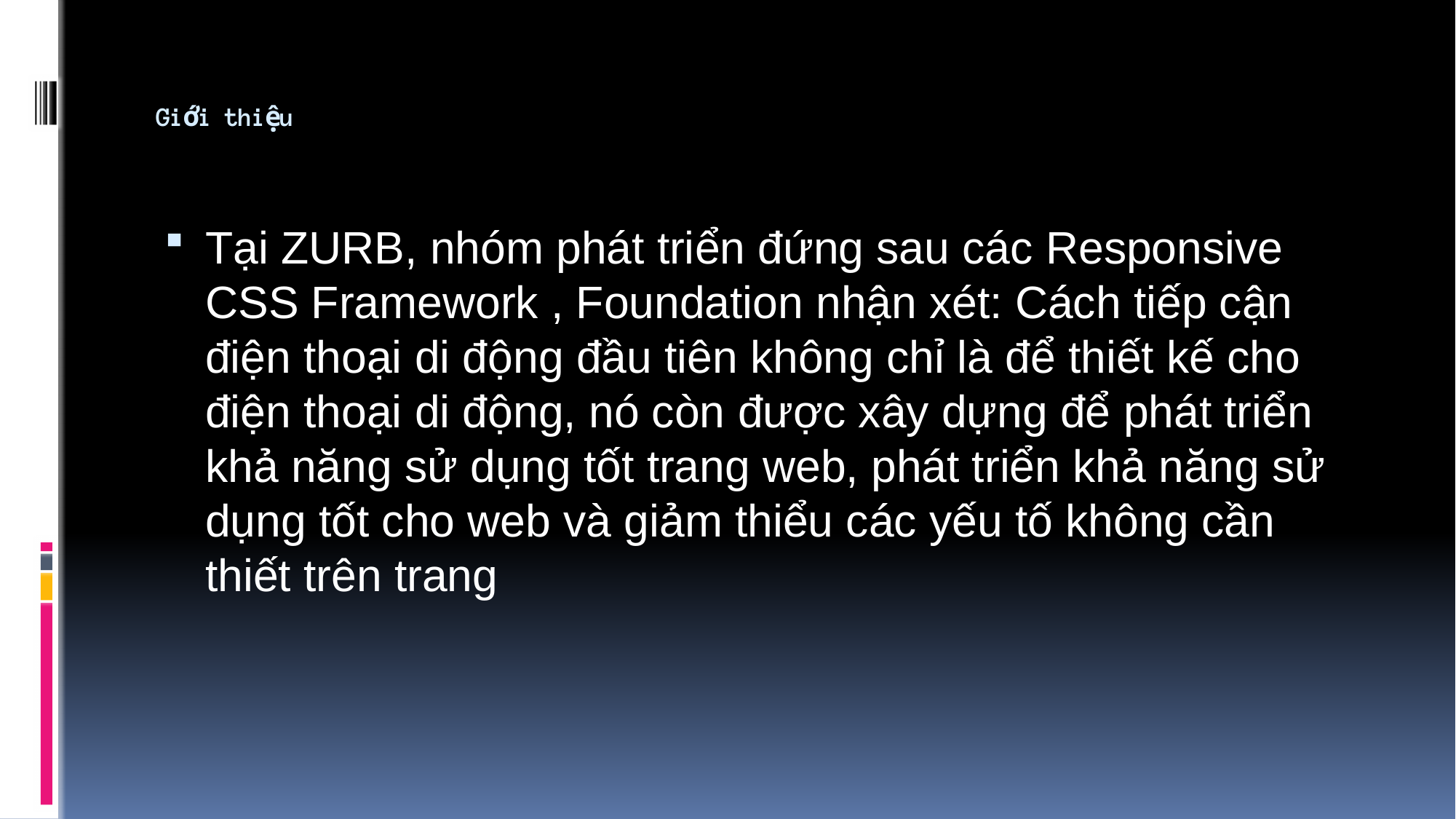

# Giới thiệu
Tại ZURB, nhóm phát triển đứng sau các Responsive CSS Framework , Foundation nhận xét: Cách tiếp cận điện thoại di động đầu tiên không chỉ là để thiết kế cho điện thoại di động, nó còn được xây dựng để phát triển khả năng sử dụng tốt trang web, phát triển khả năng sử dụng tốt cho web và giảm thiểu các yếu tố không cần thiết trên trang